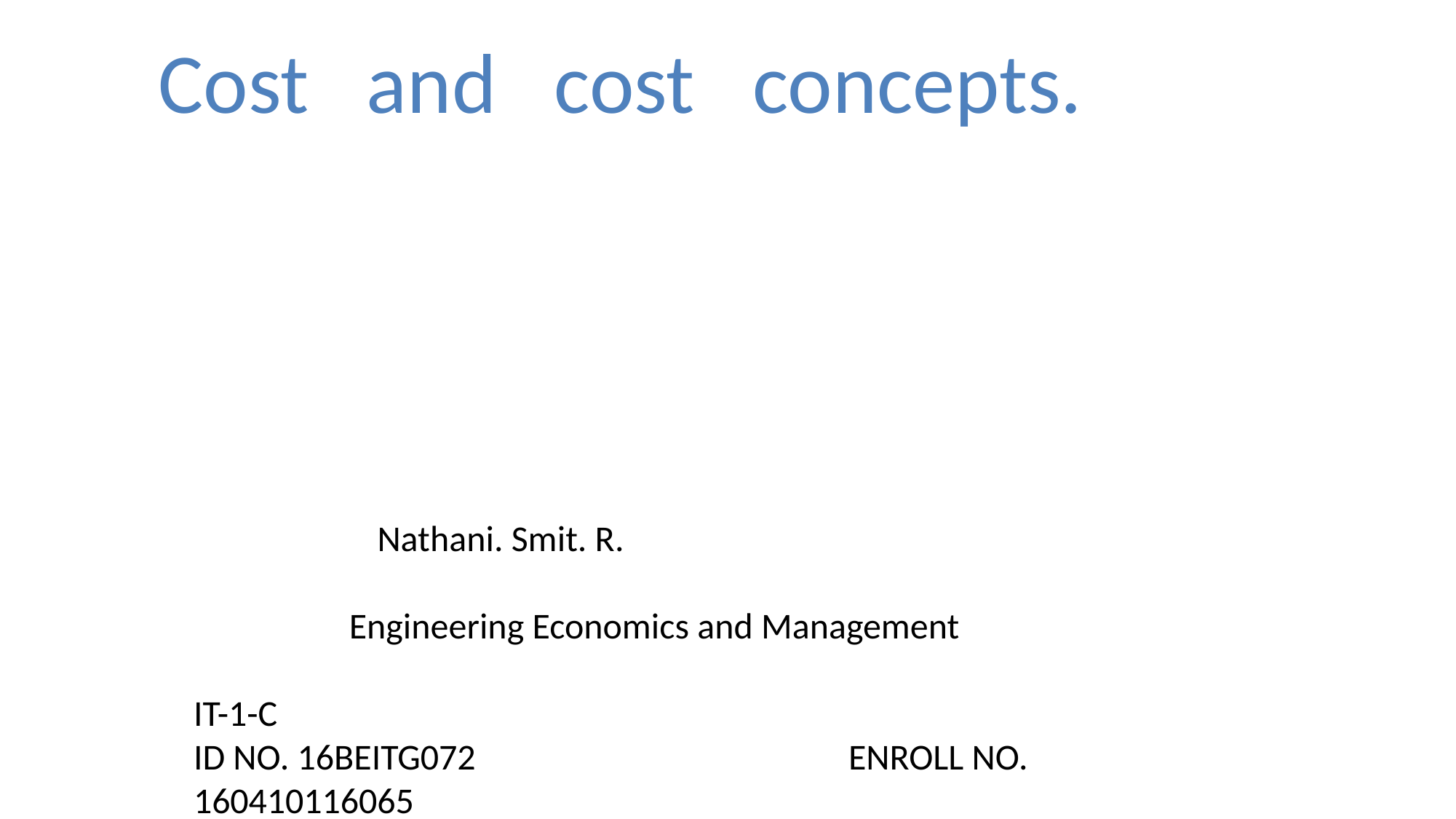

Cost   and   cost   concepts.
Nathani. Smit. R.

                   Engineering Economics and Management

IT-1-C
ID NO. 16BEITG072				ENROLL NO. 160410116065